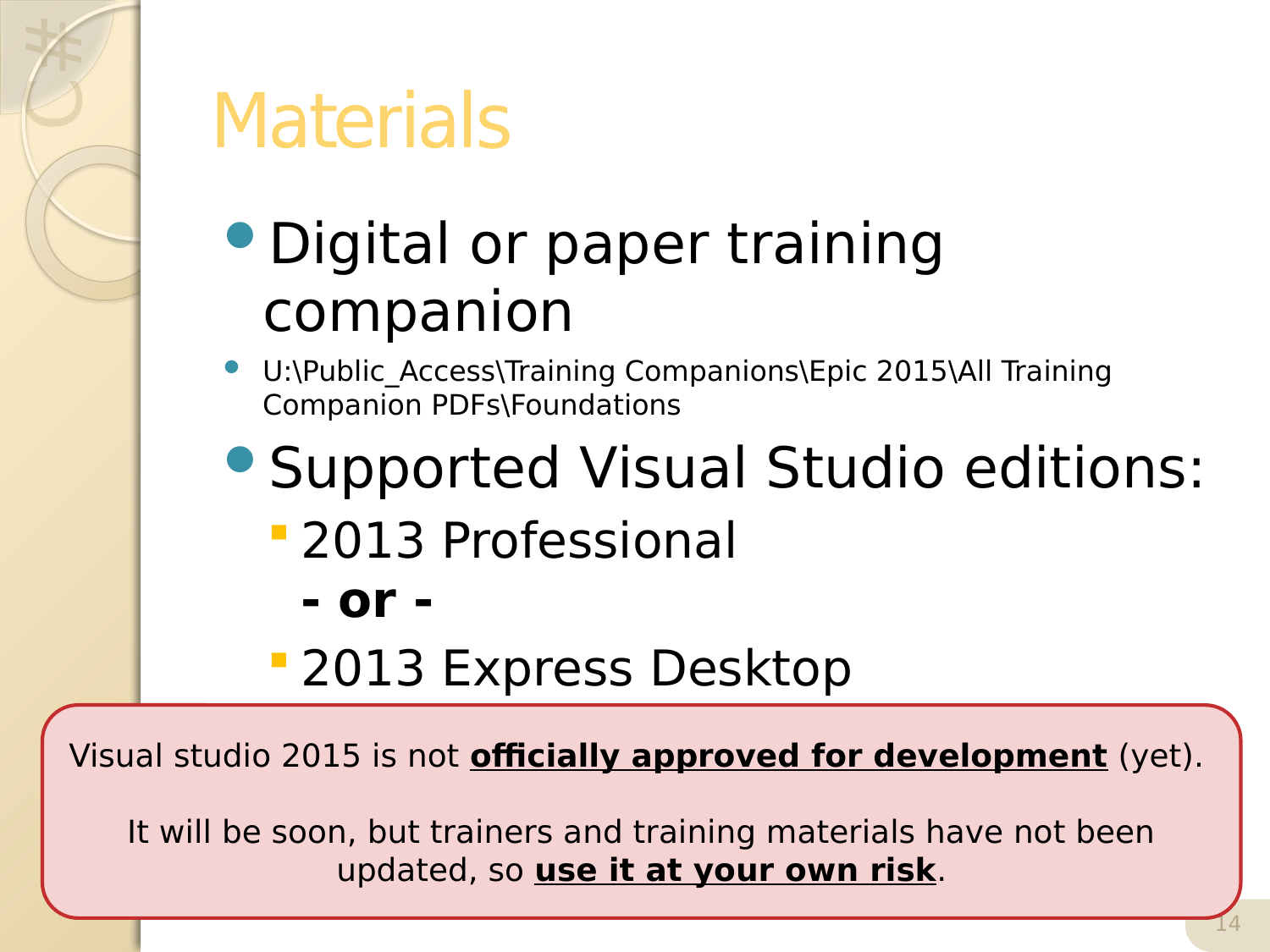

# Materials
Digital or paper training companion
U:\Public_Access\Training Companions\Epic 2015\All Training Companion PDFs\Foundations
Supported Visual Studio editions:
2013 Professional
- or -
2013 Express Desktop
Visual studio 2015 is not officially approved for development (yet).
It will be soon, but trainers and training materials have not been updated, so use it at your own risk.
14